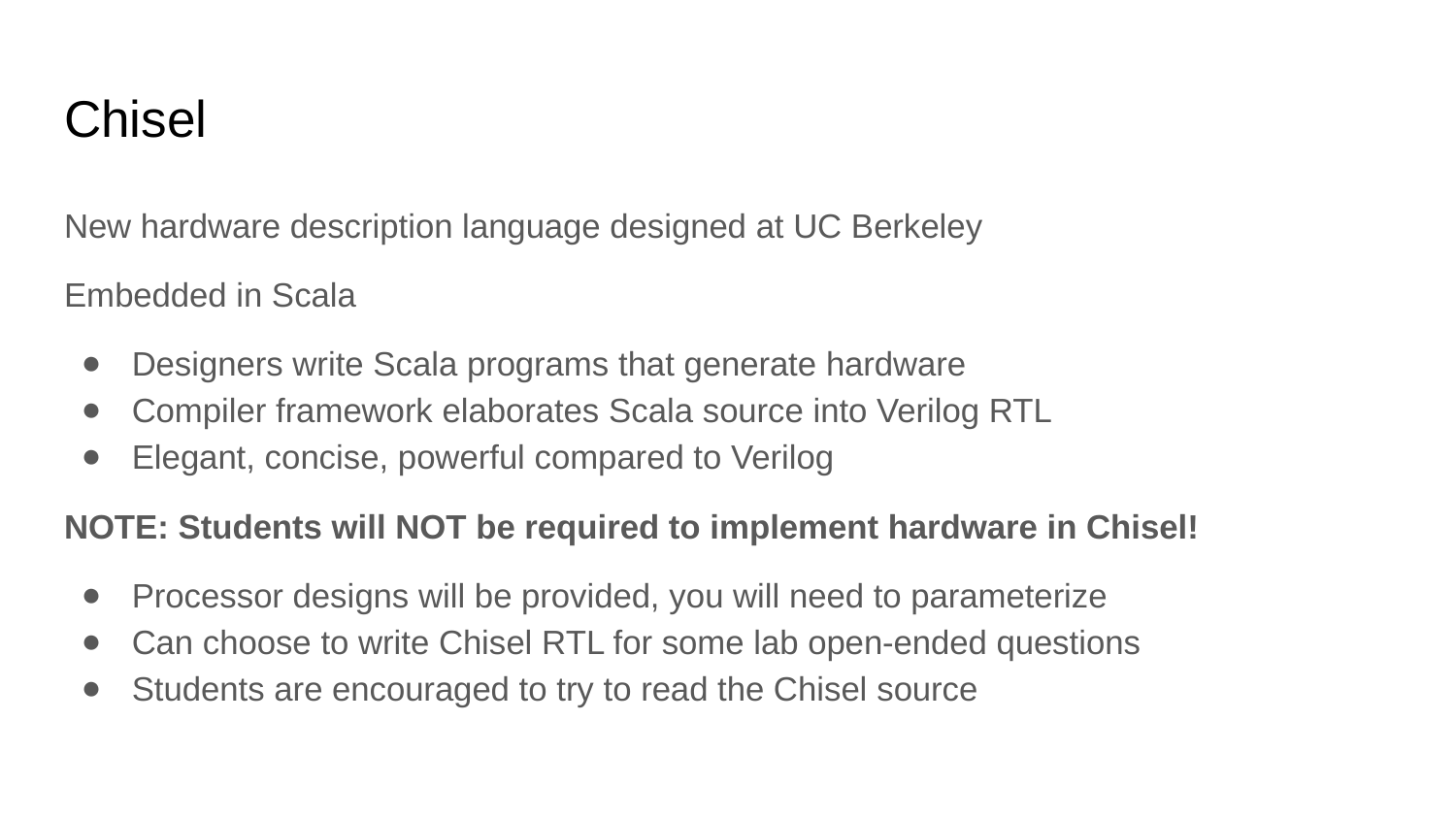

# Chisel
New hardware description language designed at UC Berkeley
Embedded in Scala
Designers write Scala programs that generate hardware
Compiler framework elaborates Scala source into Verilog RTL
Elegant, concise, powerful compared to Verilog
NOTE: Students will NOT be required to implement hardware in Chisel!
Processor designs will be provided, you will need to parameterize
Can choose to write Chisel RTL for some lab open-ended questions
Students are encouraged to try to read the Chisel source